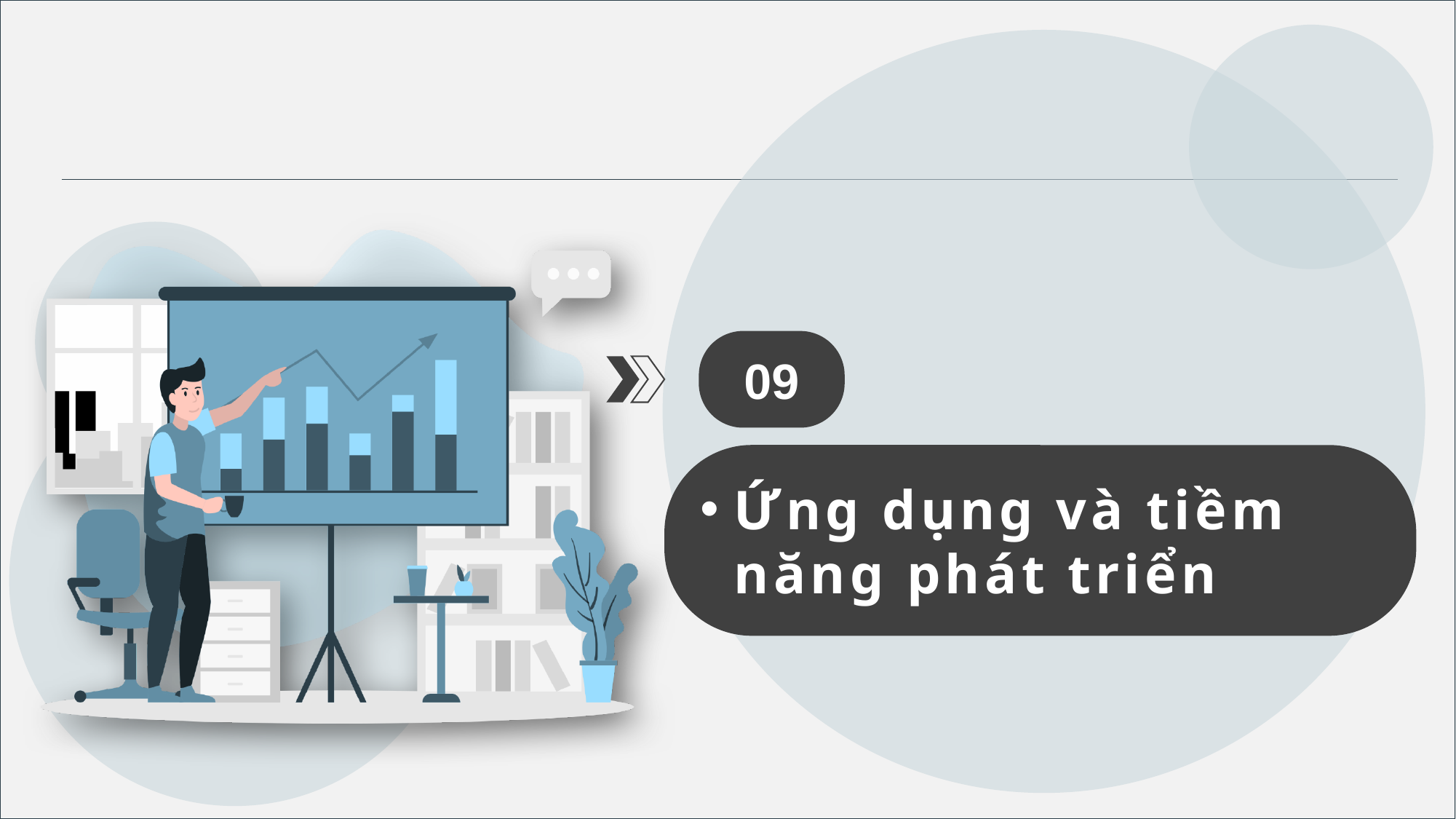

09

Ứng dụng và tiềm năng phát triển